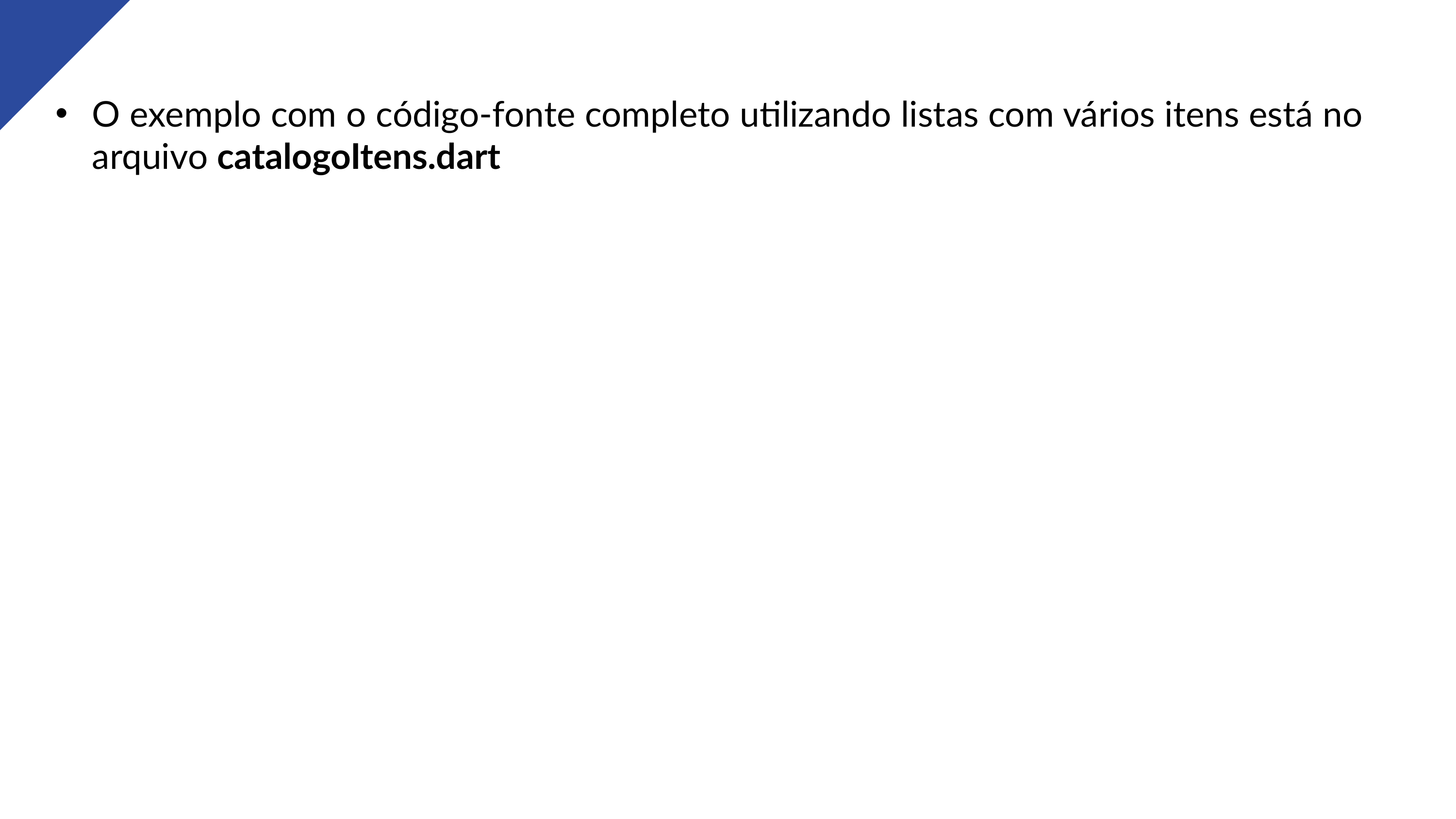

O exemplo com o código-fonte completo utilizando listas com vários itens está no arquivo catalogoItens.dart